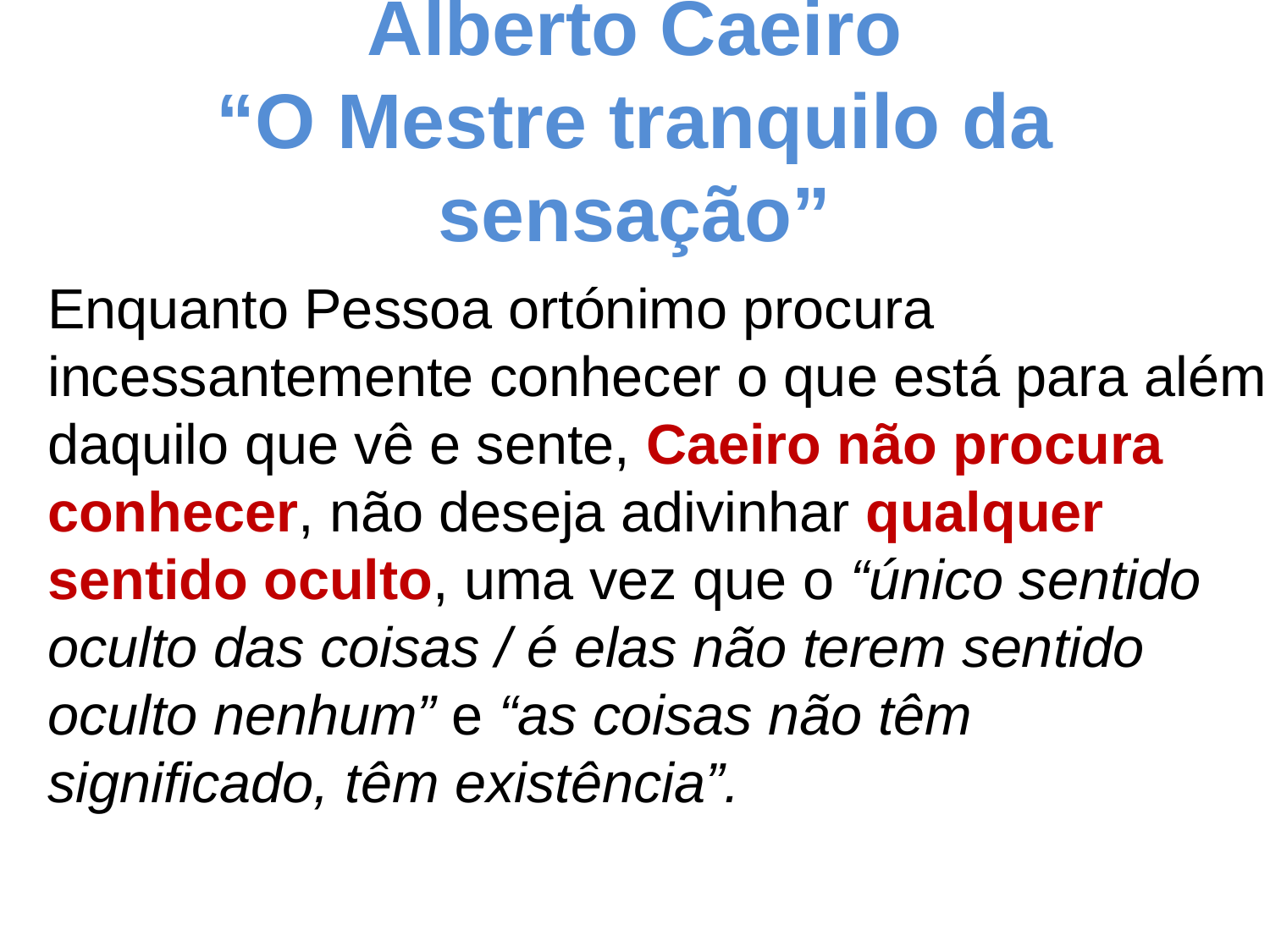

# Alberto Caeiro “O Mestre tranquilo da sensação”
Enquanto Pessoa ortónimo procura incessantemente conhecer o que está para além daquilo que vê e sente, Caeiro não procura conhecer, não deseja adivinhar qualquer sentido oculto, uma vez que o “único sentido oculto das coisas / é elas não terem sentido oculto nenhum” e “as coisas não têm significado, têm existência”.